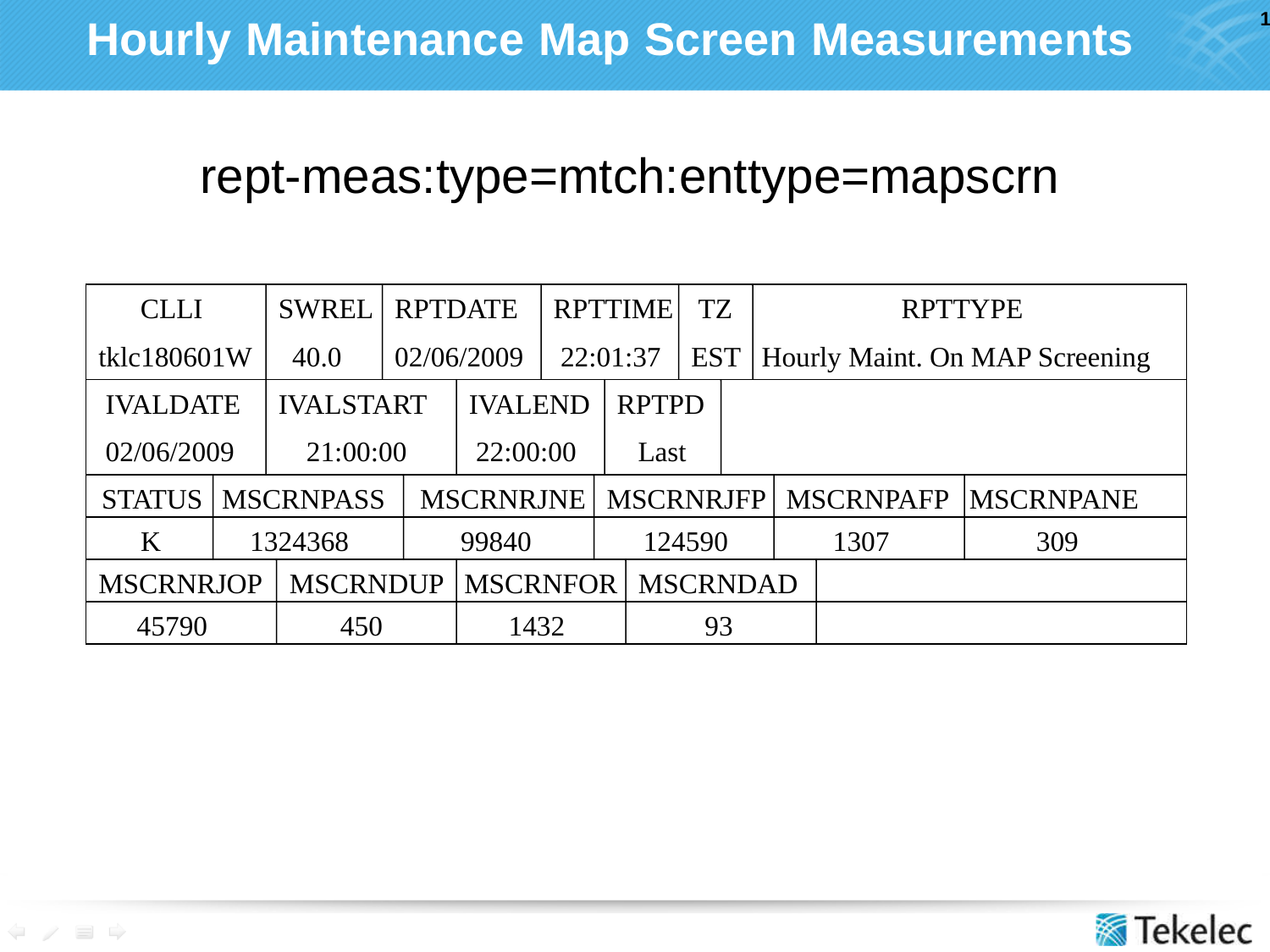

# Hourly Maintenance Map Screen Measurements
  rept-meas:type=mtch:enttype=mapscrn

      CLLI
tklc180601W

SWREL
  40.0

RPTDATE
02/06/2009

RPTTIME
 22:01:37

 TZ
EST
                     RPTTYPE
 Hourly Maint. On MAP Screening

 IVALDATE
 02/06/2009

IVALSTART
    21:00:00

IVALEND
 22:00:00
RPTPD
   Last

  STATUS

 MSCRNPASS     MSCRNRJNE   MSCRNRJFP   MSCRNPAFP   MSCRNPANE

K

  1324368                99840                124590               1307                     309

MSCRNRJOP    MSCRNDUP   MSCRNFOR   MSCRNDAD

    45790                   450                  1432                    93